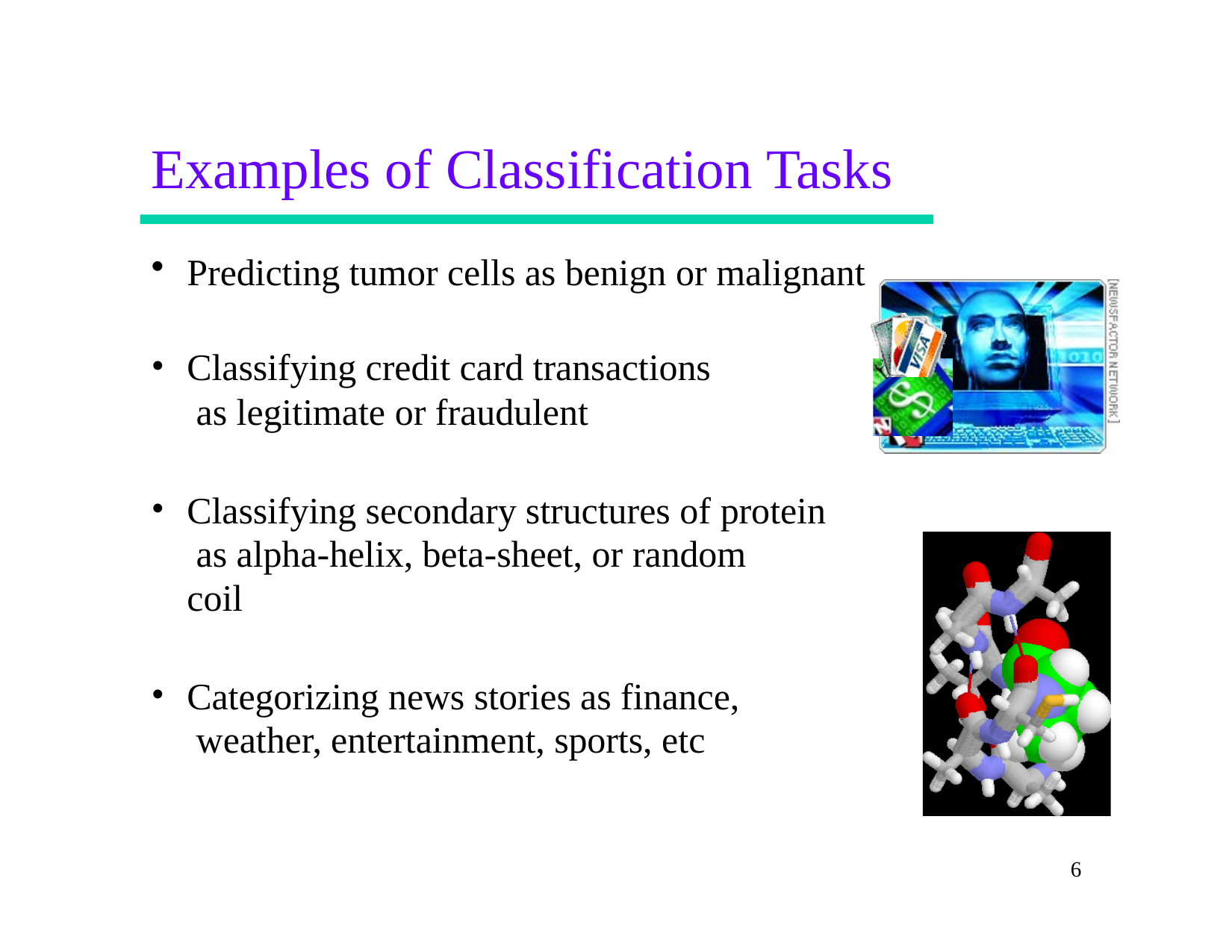

# Examples of Classification Tasks
Predicting tumor cells as benign or malignant

Classifying credit card transactions  as legitimate or fraudulent

Classifying secondary structures of protein  as alpha-helix, beta-sheet, or random
coil

Categorizing news stories as finance,  weather, entertainment, sports, etc

6